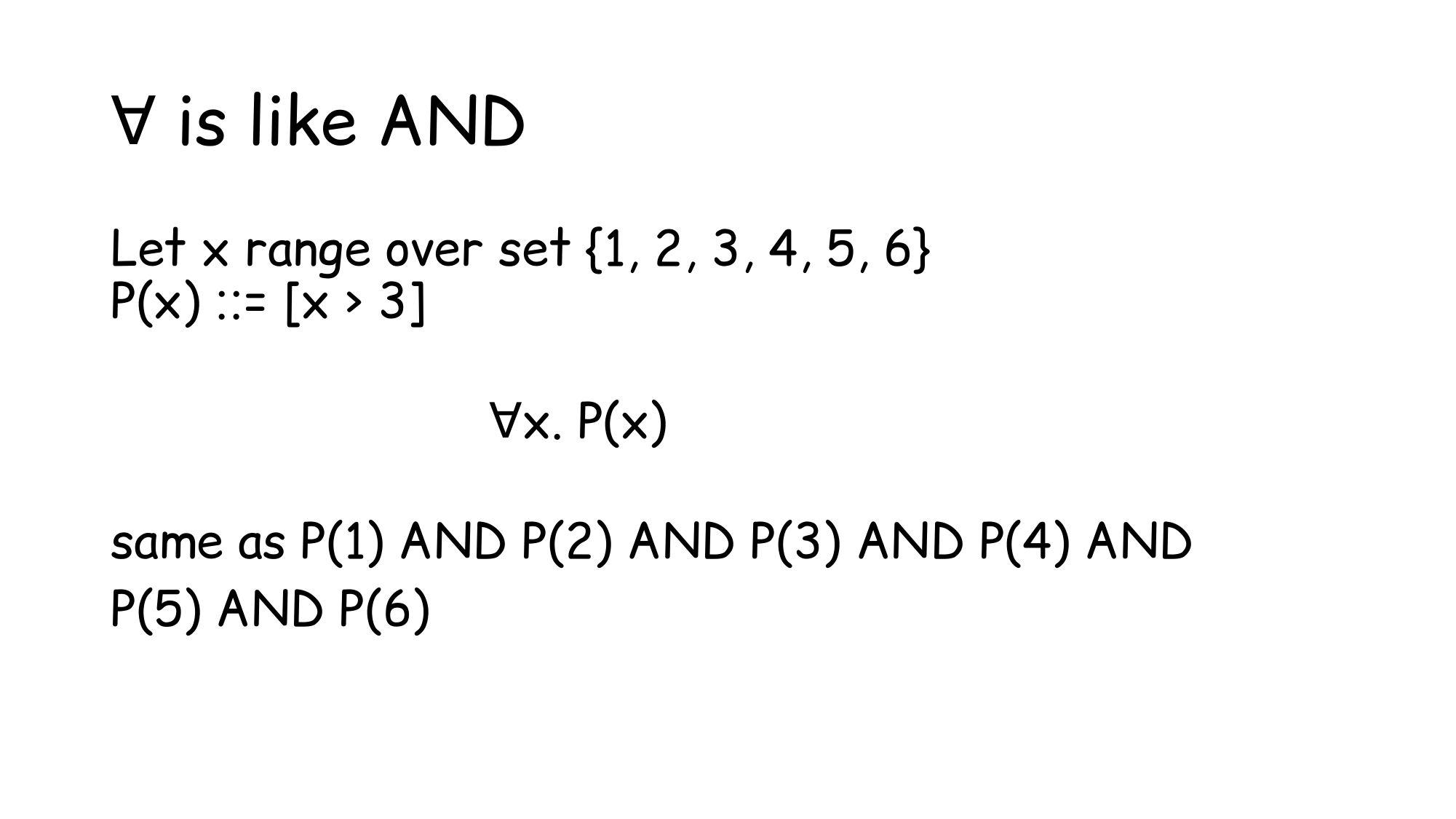

# ∀ is like AND
Let x range over set {1, 2, 3, 4, 5, 6}
P(x) ::= [x > 3]
                          ∀x. P(x)
same as P(1) AND P(2) AND P(3) AND P(4) AND
P(5) AND P(6)